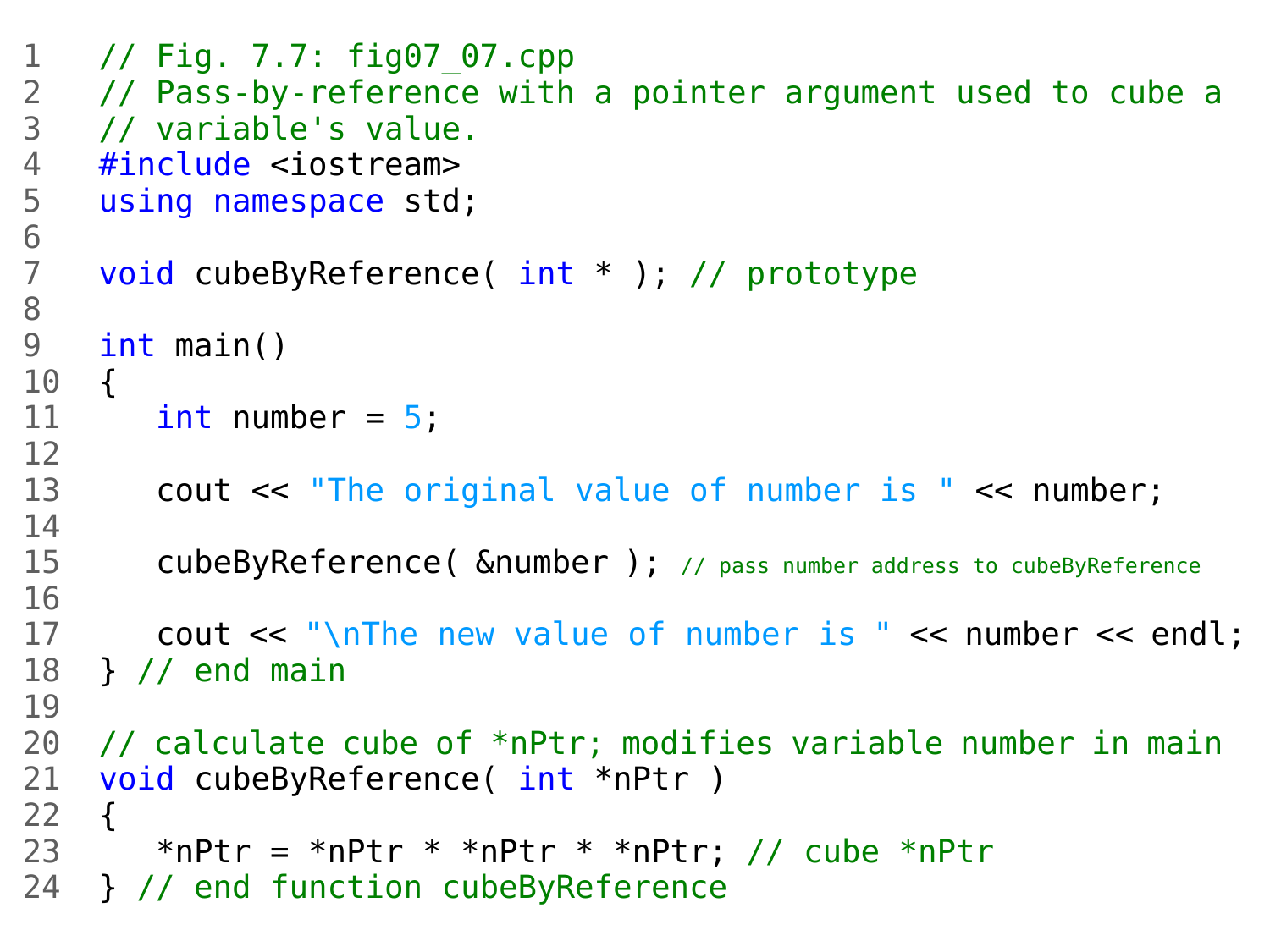

1   // Fig. 7.7: fig07_07.cpp
2   // Pass-by-reference with a pointer argument used to cube a
3   // variable's value.
4   #include <iostream>
5   using namespace std;
6
7   void cubeByReference( int * ); // prototype
8
9   int main()
10  {
11     int number = 5;
12
13     cout << "The original value of number is " << number;
14
15     cubeByReference( &number ); // pass number address to cubeByReference
16
17     cout << "\nThe new value of number is " << number << endl;
18  } // end main
19
20  // calculate cube of *nPtr; modifies variable number in main
21  void cubeByReference( int *nPtr )
22  {
23     *nPtr = *nPtr * *nPtr * *nPtr; // cube *nPtr
24  } // end function cubeByReference